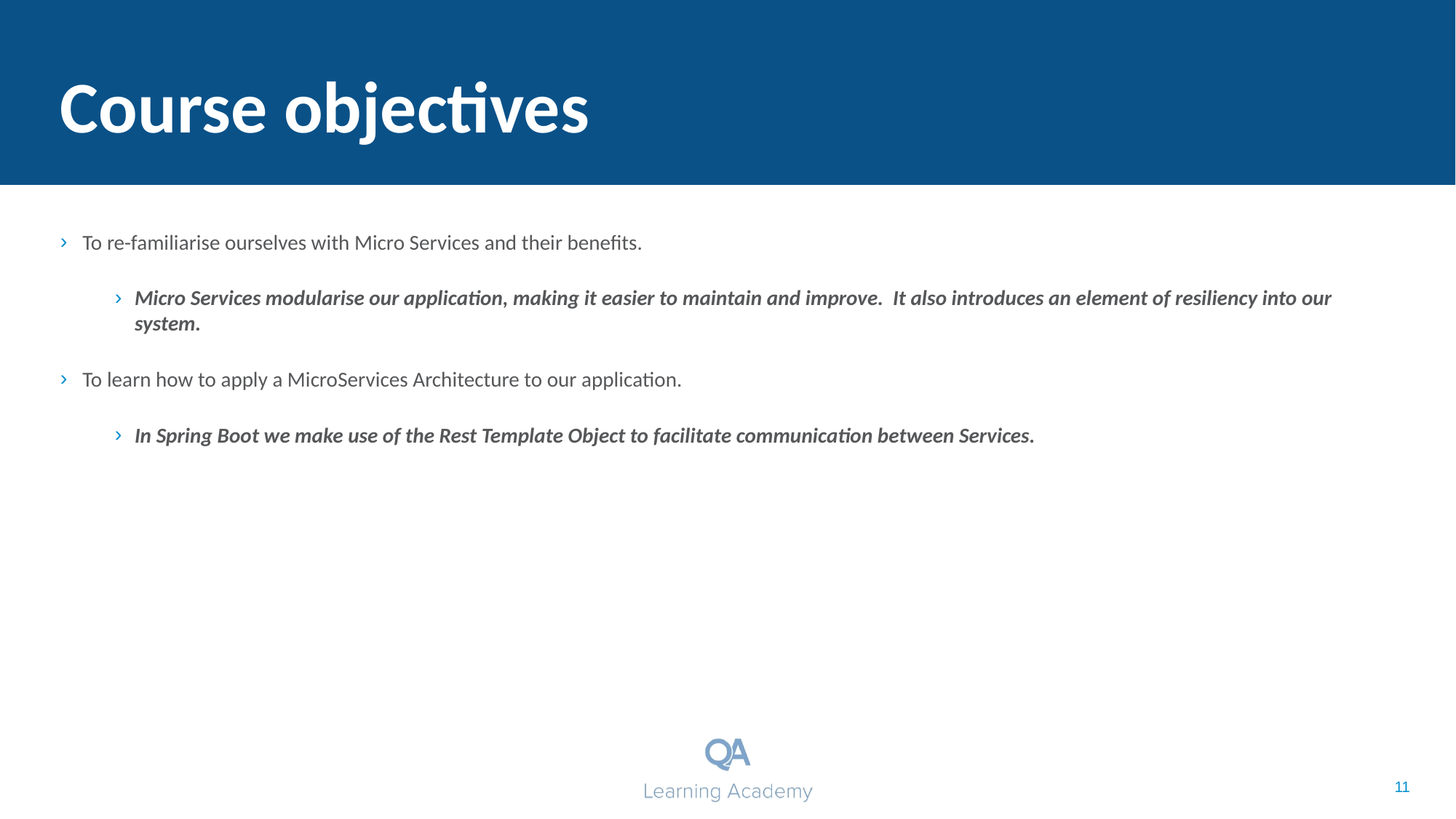

# Course objectives
To re-familiarise ourselves with Micro Services and their benefits.
Micro Services modularise our application, making it easier to maintain and improve.  It also introduces an element of resiliency into our system.
To learn how to apply a MicroServices Architecture to our application.
In Spring Boot we make use of the Rest Template Object to facilitate communication between Services.